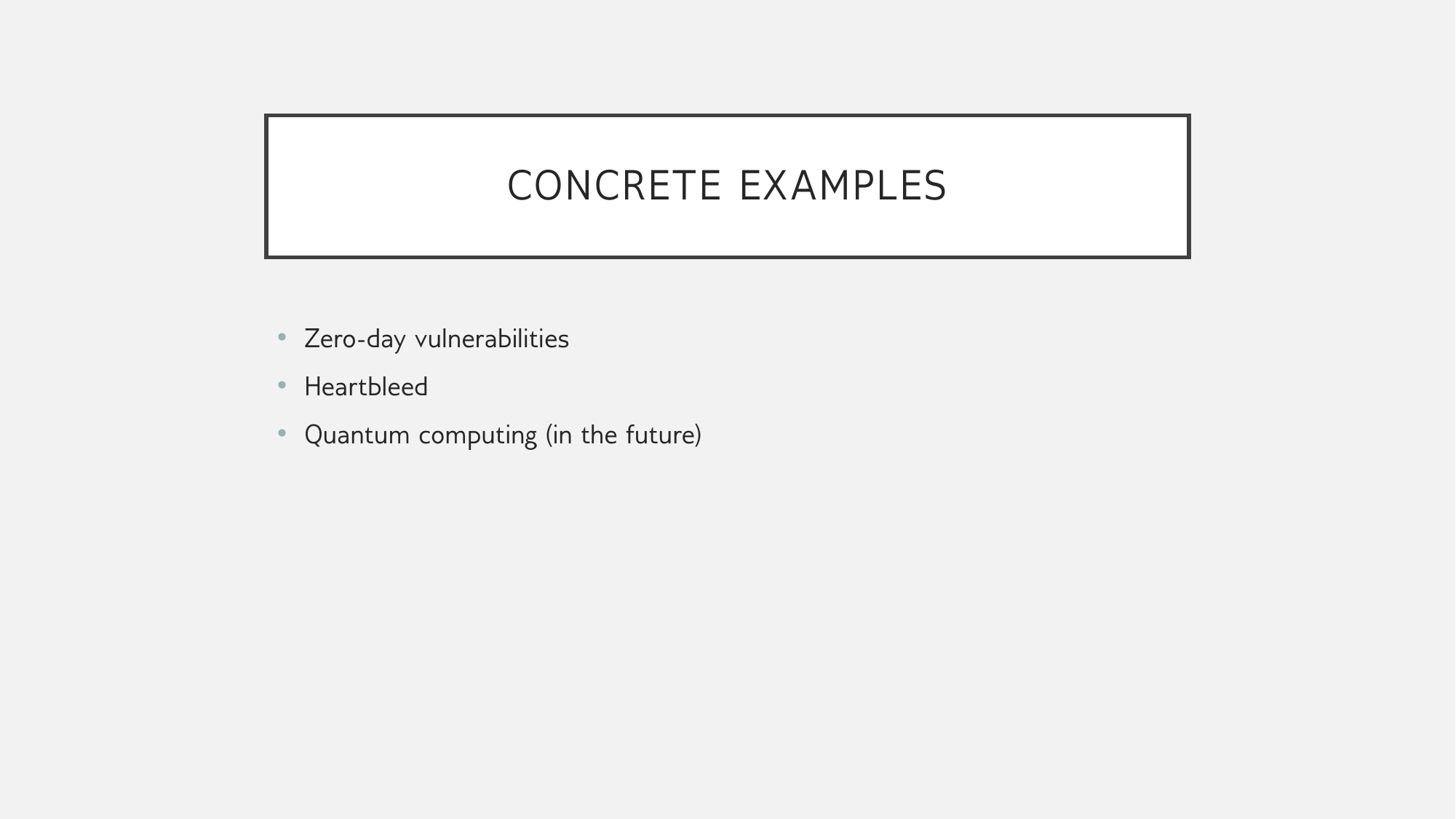

# Concrete Examples
Zero-day vulnerabilities
Heartbleed
Quantum computing (in the future)